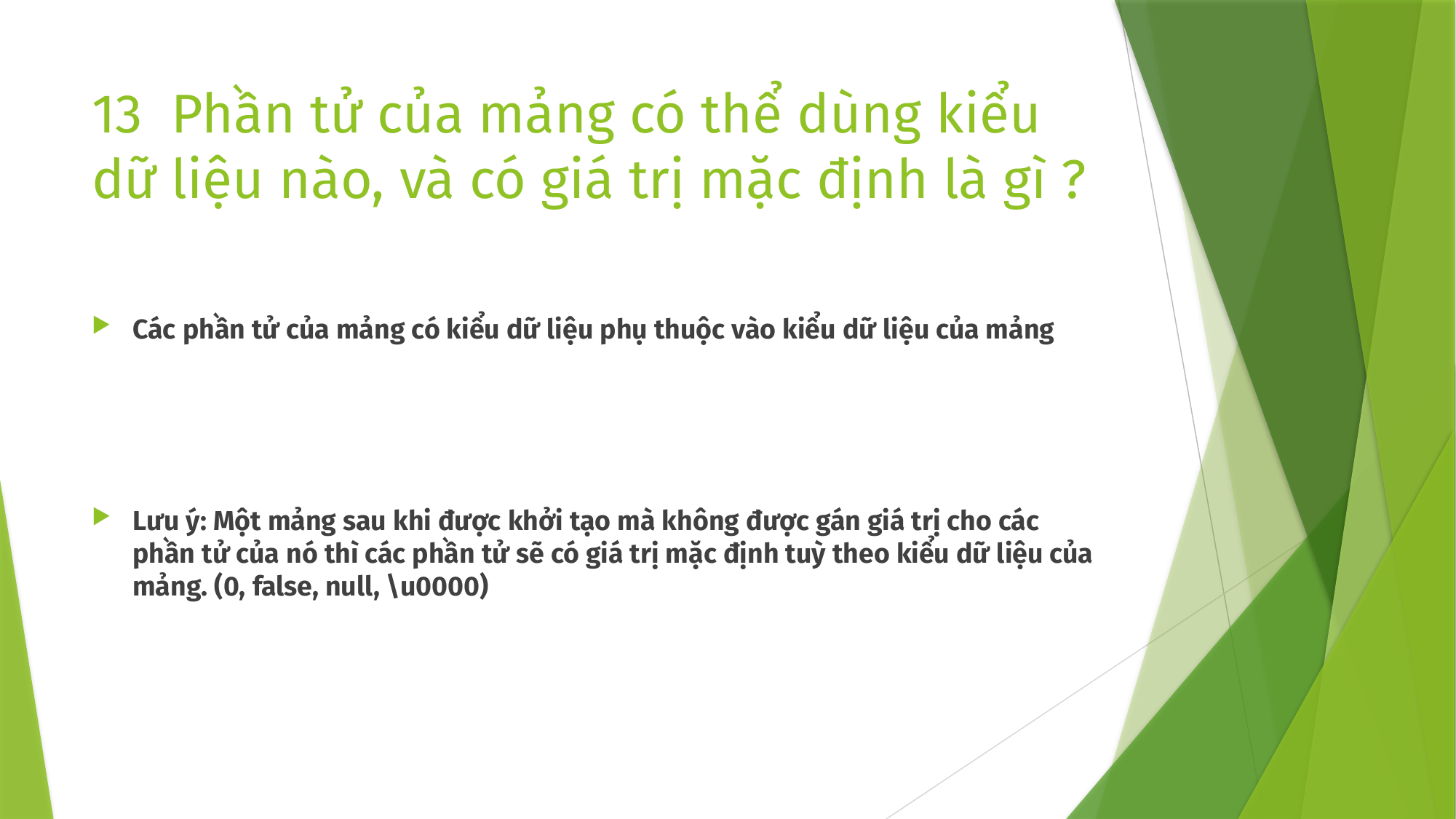

# 13  Phần tử của mảng có thể dùng kiểu dữ liệu nào, và có giá trị mặc định là gì ?

Các phần tử của mảng có kiểu dữ liệu phụ thuộc vào kiểu dữ liệu của mảng

Lưu ý: Một mảng sau khi được khởi tạo mà không được gán giá trị cho các phần tử của nó thì các phần tử sẽ có giá trị mặc định tuỳ theo kiểu dữ liệu của mảng. (0, false, null, \u0000)